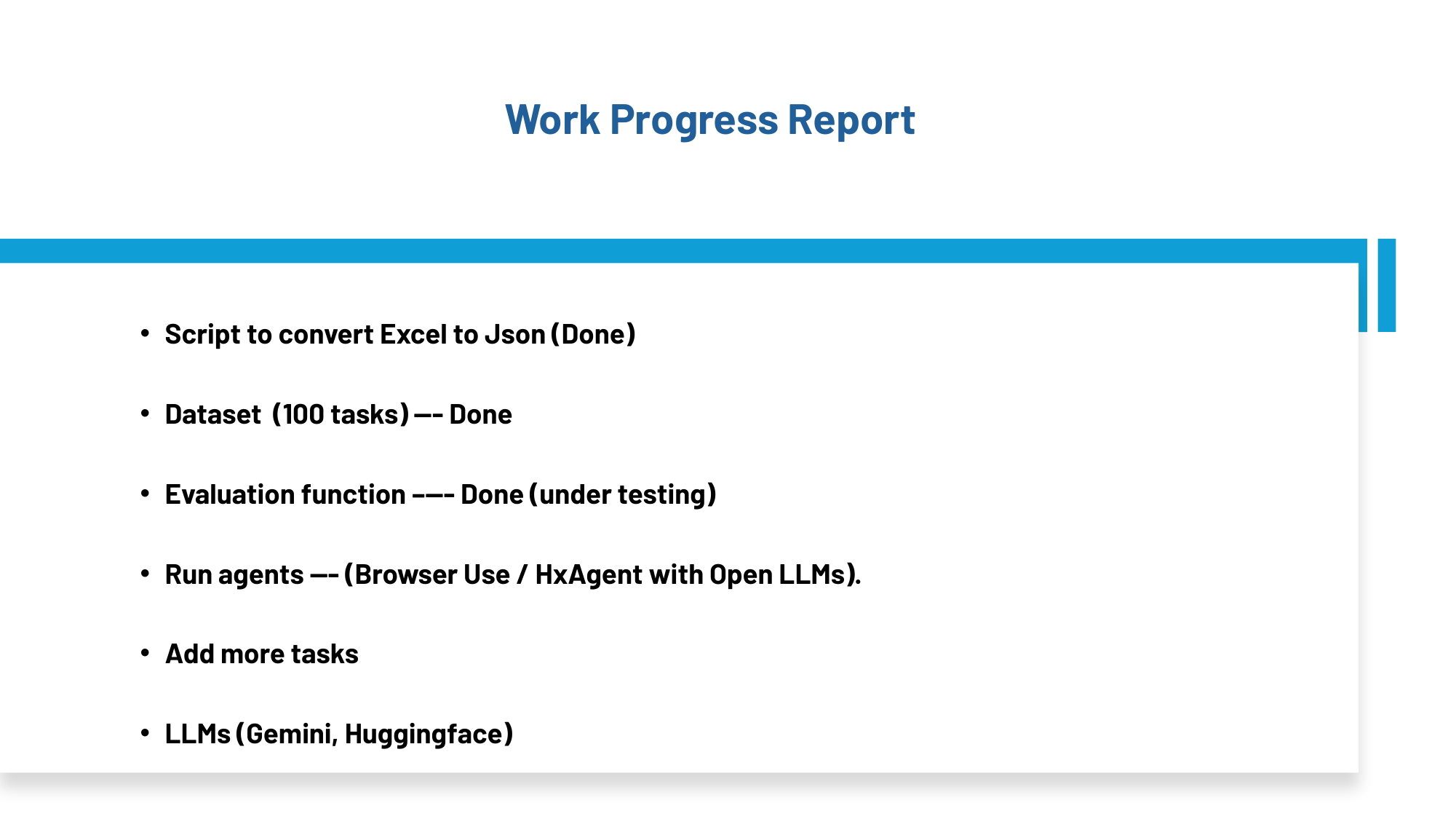

# Work Progress Report

Script to convert Excel to Json (Done)
Dataset  (100 tasks) --- Done
Evaluation function –--- Done (under testing)
Run agents --- (Browser Use / HxAgent with Open LLMs).
Add more tasks
LLMs (Gemini, Huggingface)